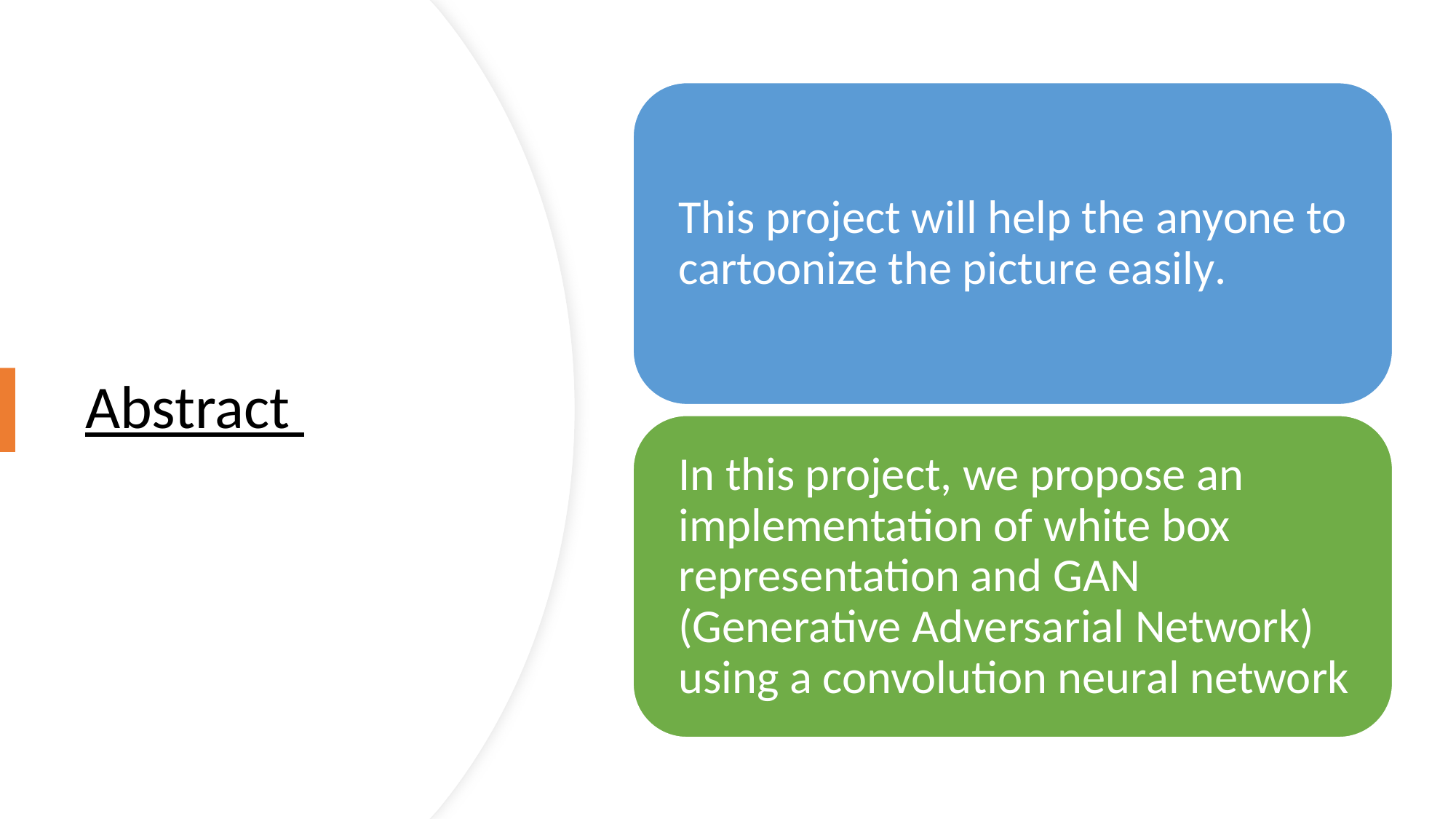

This project will help the anyone to cartoonize the picture easily.
In this project, we propose an implementation of white box representation and GAN (Generative Adversarial Network) using a convolution neural network
# Abstract